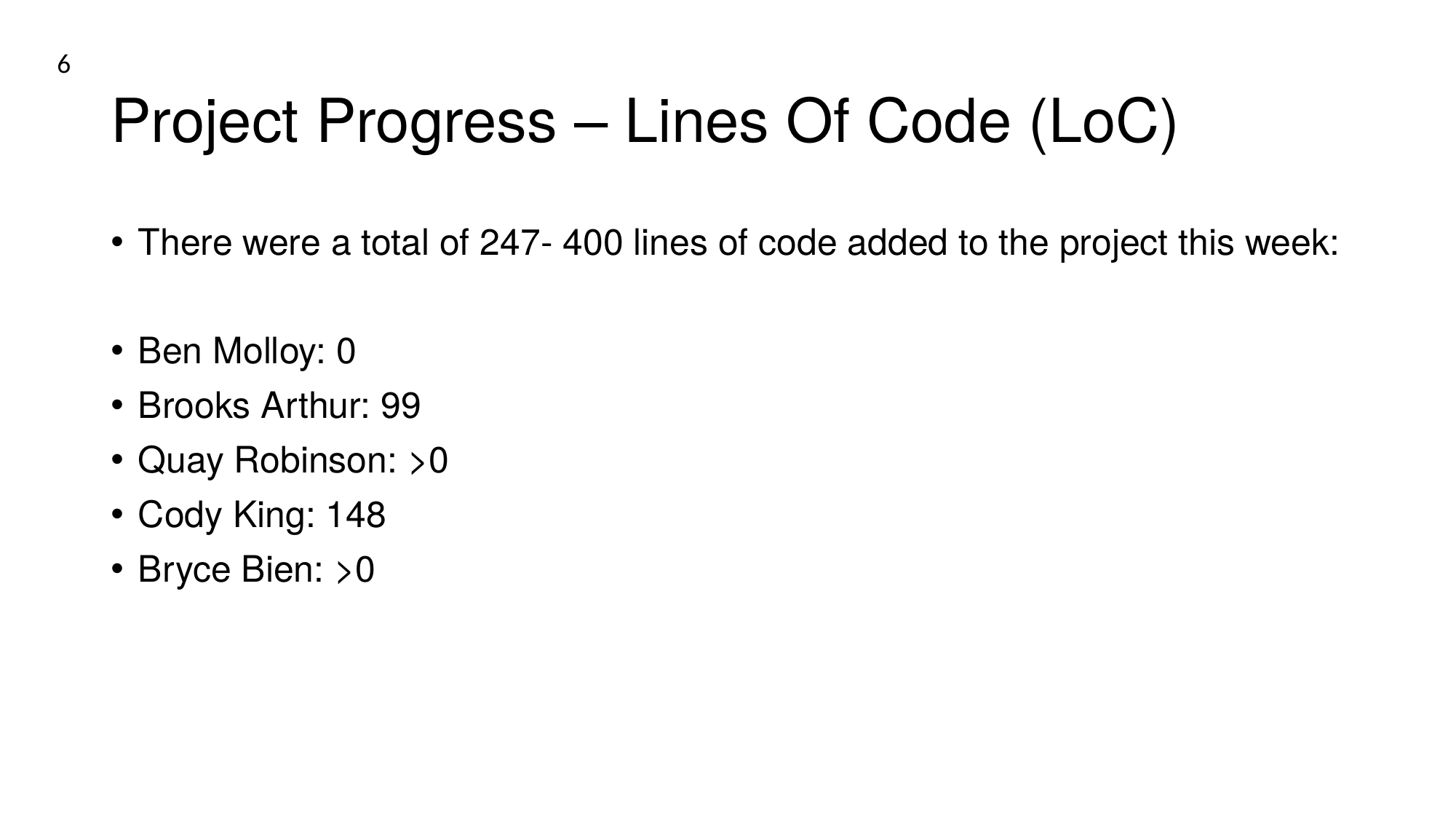

6
# Project Progress – Lines Of Code (LoC)
There were a total of 247- 400 lines of code added to the project this week:

Ben Molloy: 0
Brooks Arthur: 99
Quay Robinson: >0
Cody King: 148
Bryce Bien: >0